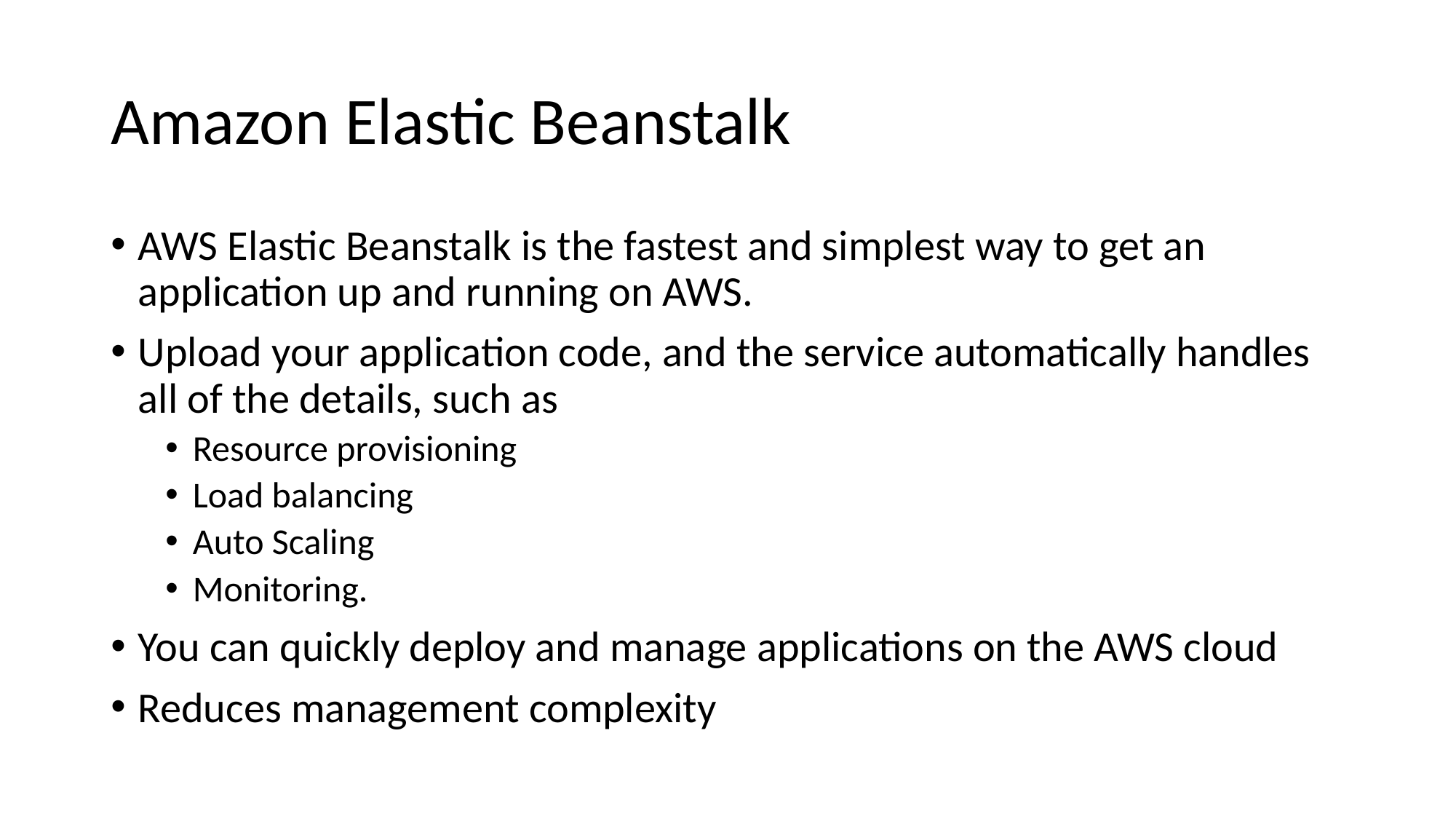

# Amazon Elastic Beanstalk
AWS Elastic Beanstalk is the fastest and simplest way to get an application up and running on AWS.
Upload your application code, and the service automatically handles all of the details, such as
Resource provisioning
Load balancing
Auto Scaling
Monitoring.
You can quickly deploy and manage applications on the AWS cloud
Reduces management complexity